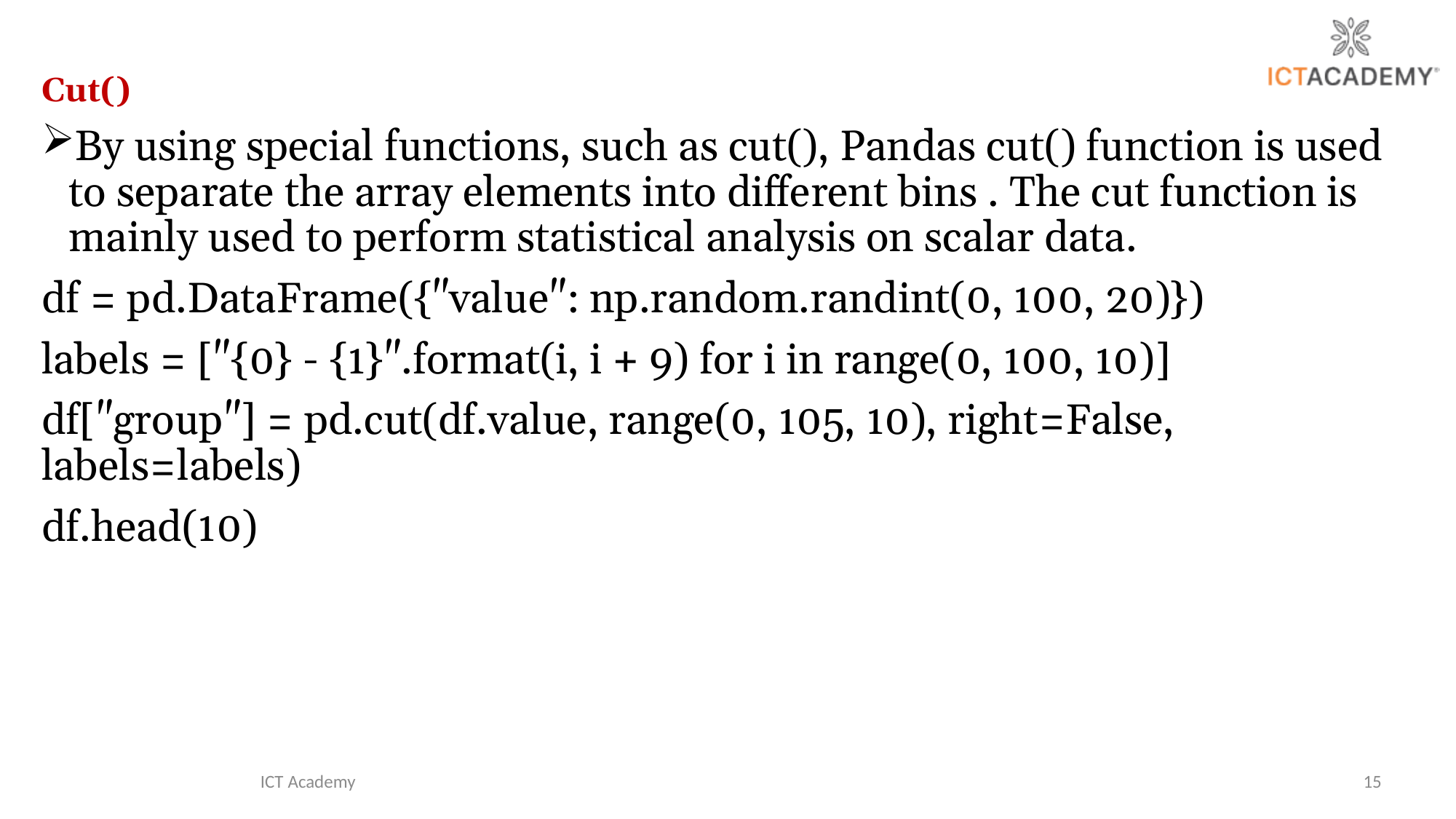

Cut()
By using special functions, such as cut(), Pandas cut() function is used to separate the array elements into different bins . The cut function is mainly used to perform statistical analysis on scalar data.
df = pd.DataFrame({"value": np.random.randint(0, 100, 20)})
labels = ["{0} - {1}".format(i, i + 9) for i in range(0, 100, 10)]
df["group"] = pd.cut(df.value, range(0, 105, 10), right=False, labels=labels)
df.head(10)

ICT Academy
15